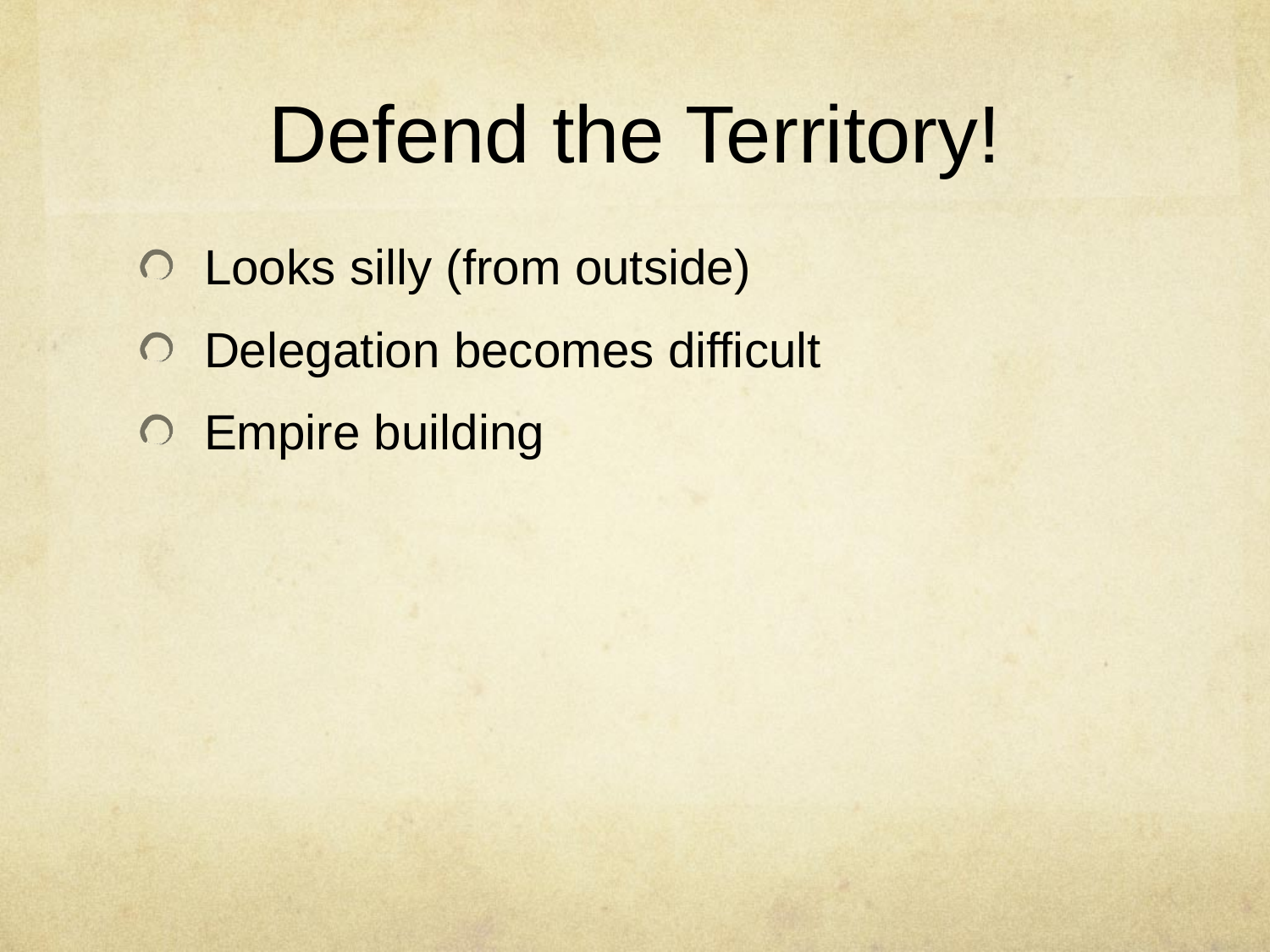

# Defend the Territory!
Looks silly (from outside)
Delegation becomes difficult
Empire building